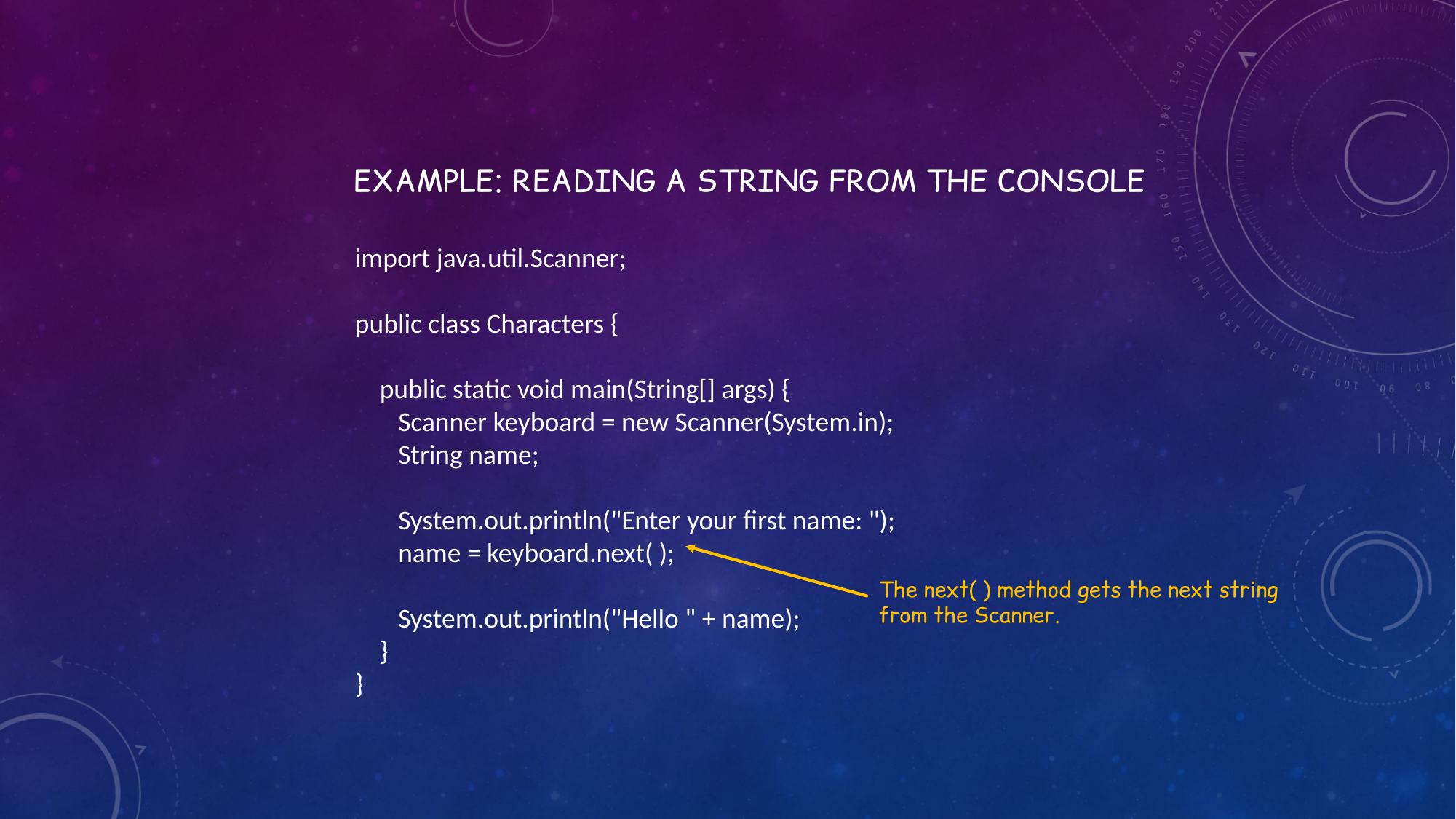

# Example: Reading a String from the Console
import java.util.Scanner;

public class Characters {

    public static void main(String[] args) {
       Scanner keyboard = new Scanner(System.in);
       String name;

       System.out.println("Enter your first name: ");
       name = keyboard.next( );

       System.out.println("Hello " + name);
    }
}
The next( ) method gets the next string
from the Scanner.